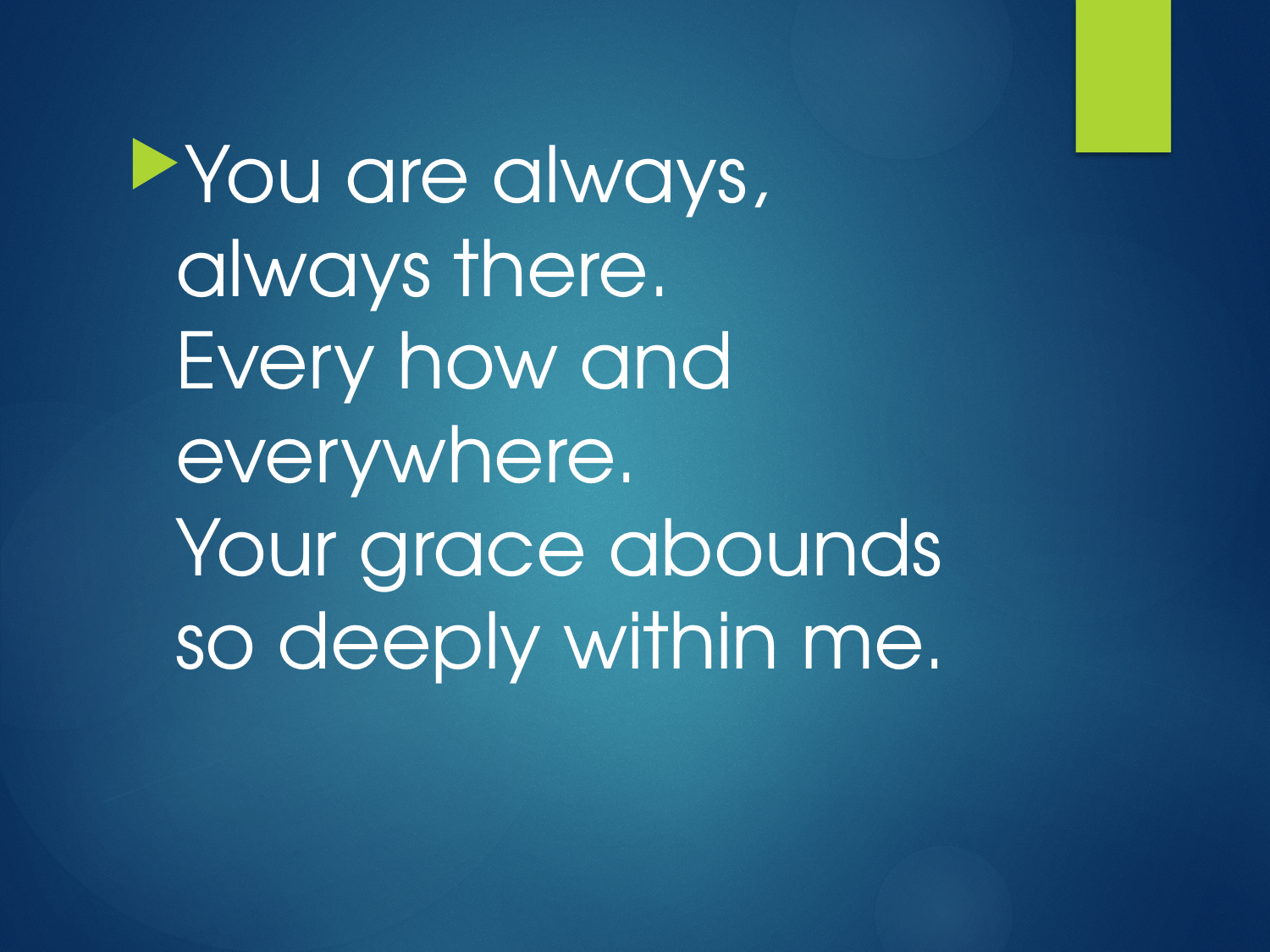

You are always, always there.
Every how and everywhere.
Your grace abounds so deeply within me.